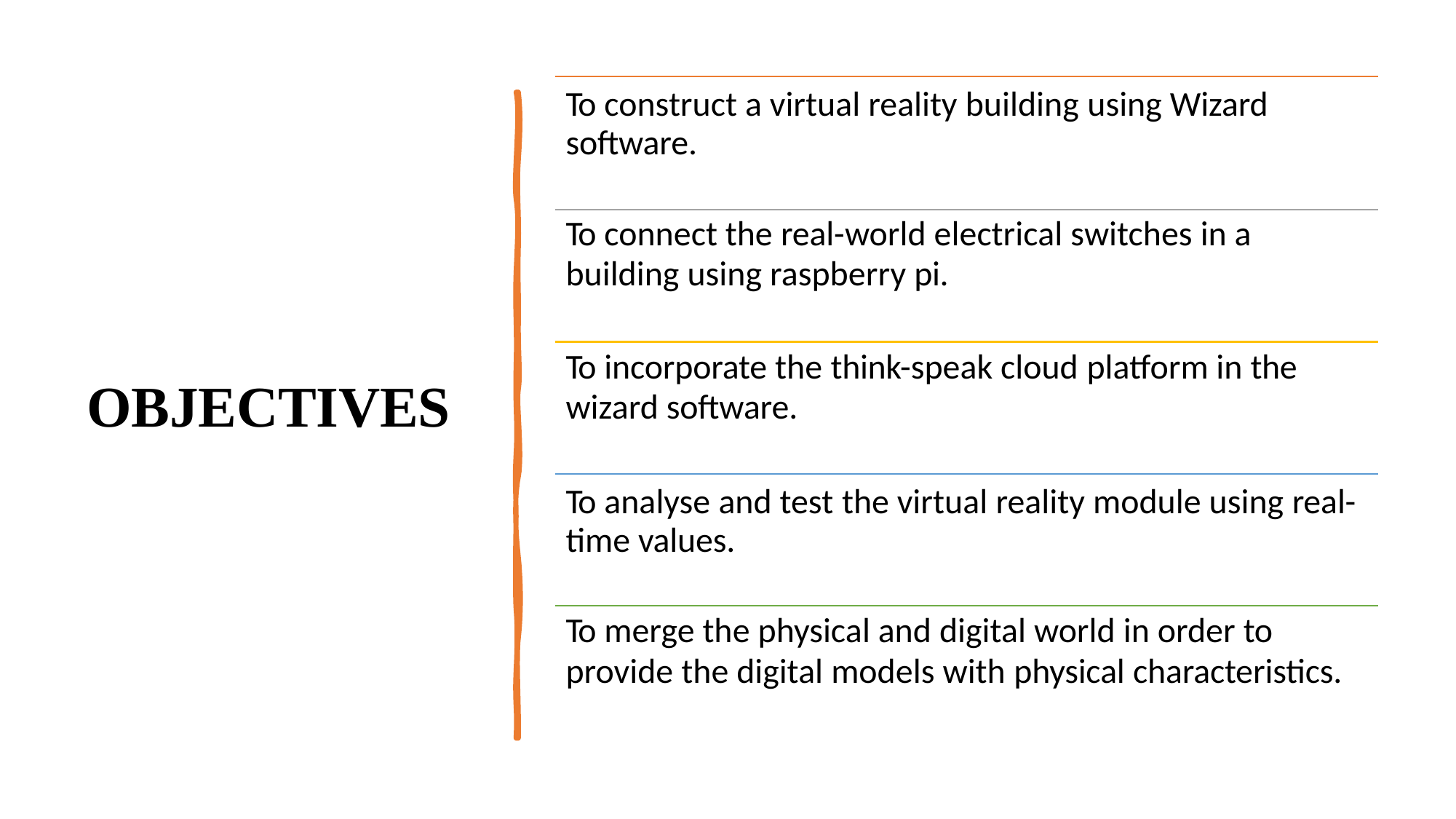

To construct a virtual reality building using Wizard software.

To connect the real-world electrical switches in a
building using raspberry pi.

To incorporate the think-speak cloud platform in the
wizard software.
OBJECTIVES

To analyse and test the virtual reality module using real- time values.

To merge the physical and digital world in order to
provide the digital models with physical characteristics.